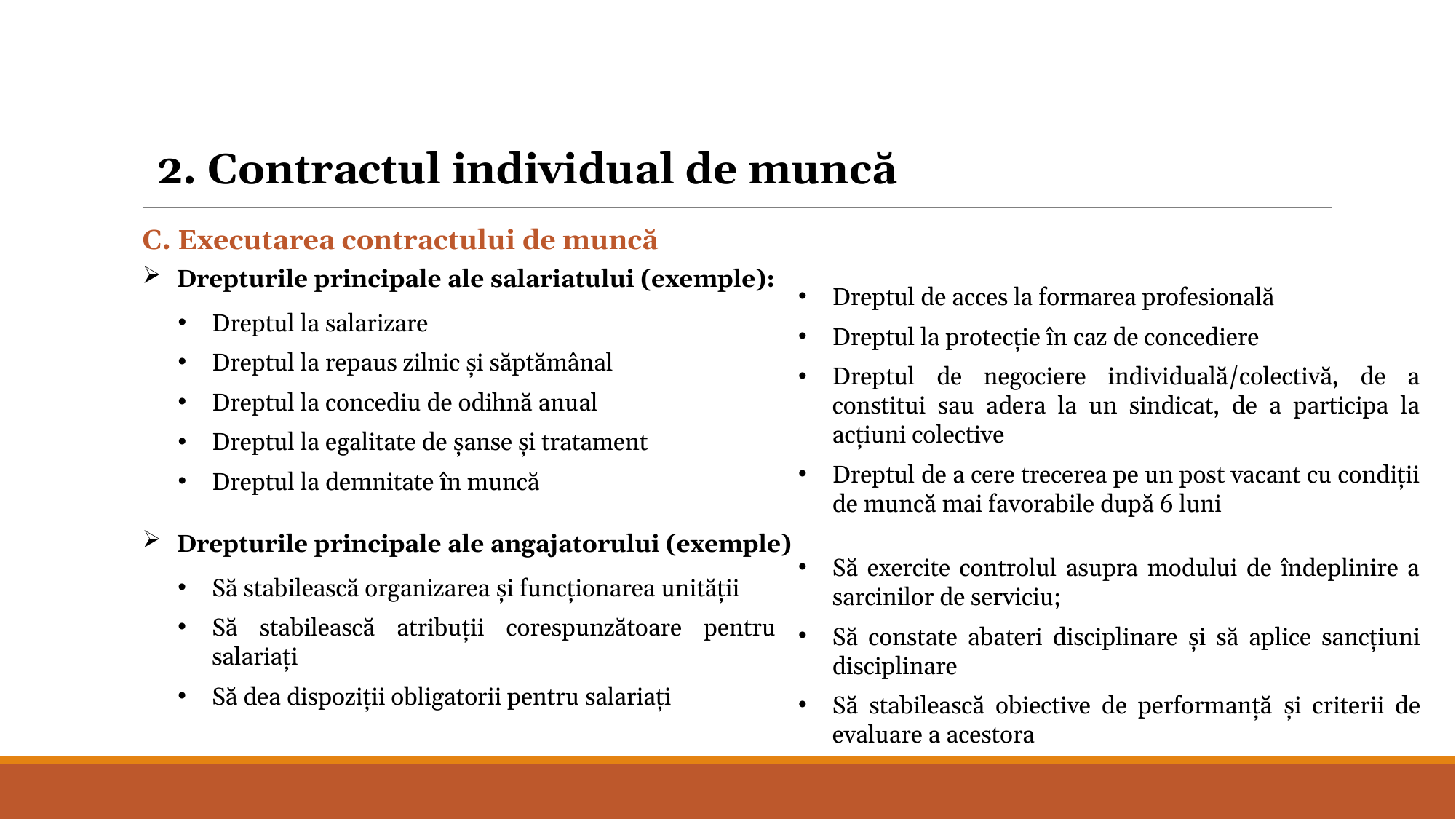

2. Contractul individual de muncă
C. Executarea contractului de muncă
Drepturile principale ale salariatului (exemple):

Dreptul de acces la formarea profesională
Dreptul la protecție în caz de concediere
Dreptul de negociere individuală/colectivă, de a constitui sau adera la un sindicat, de a participa la acțiuni colective
Dreptul de a cere trecerea pe un post vacant cu condiții de muncă mai favorabile după 6 luni

Dreptul la salarizare
Dreptul la repaus zilnic și săptămânal
Dreptul la concediu de odihnă anual
Dreptul la egalitate de șanse și tratament
Dreptul la demnitate în muncă

Drepturile principale ale angajatorului (exemple)

Să exercite controlul asupra modului de îndeplinire a sarcinilor de serviciu;
Să constate abateri disciplinare și să aplice sancțiuni disciplinare
Să stabilească obiective de performanță și criterii de evaluare a acestora

Să stabilească organizarea și funcționarea unității
Să stabilească atribuții corespunzătoare pentru salariați
Să dea dispoziții obligatorii pentru salariați